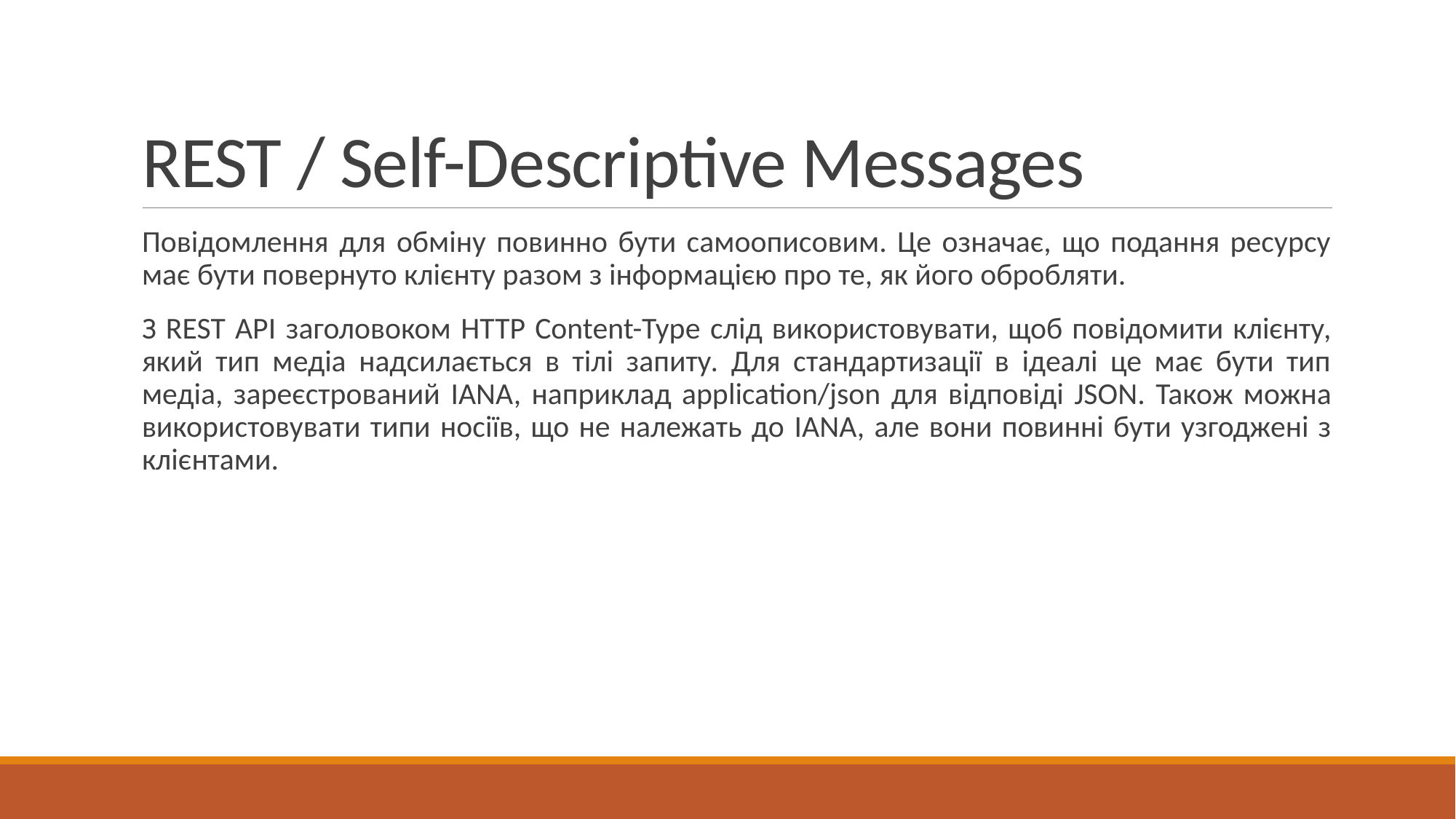

# REST / Self-Descriptive Messages
Повідомлення для обміну повинно бути самоописовим. Це означає, що подання ресурсу має бути повернуто клієнту разом з інформацією про те, як його обробляти.
З REST API заголовоком HTTP Content-Type слід використовувати, щоб повідомити клієнту, який тип медіа надсилається в тілі запиту. Для стандартизації в ідеалі це має бути тип медіа, зареєстрований IANA, наприклад application/json для відповіді JSON. Також можна використовувати типи носіїв, що не належать до IANA, але вони повинні бути узгоджені з клієнтами.